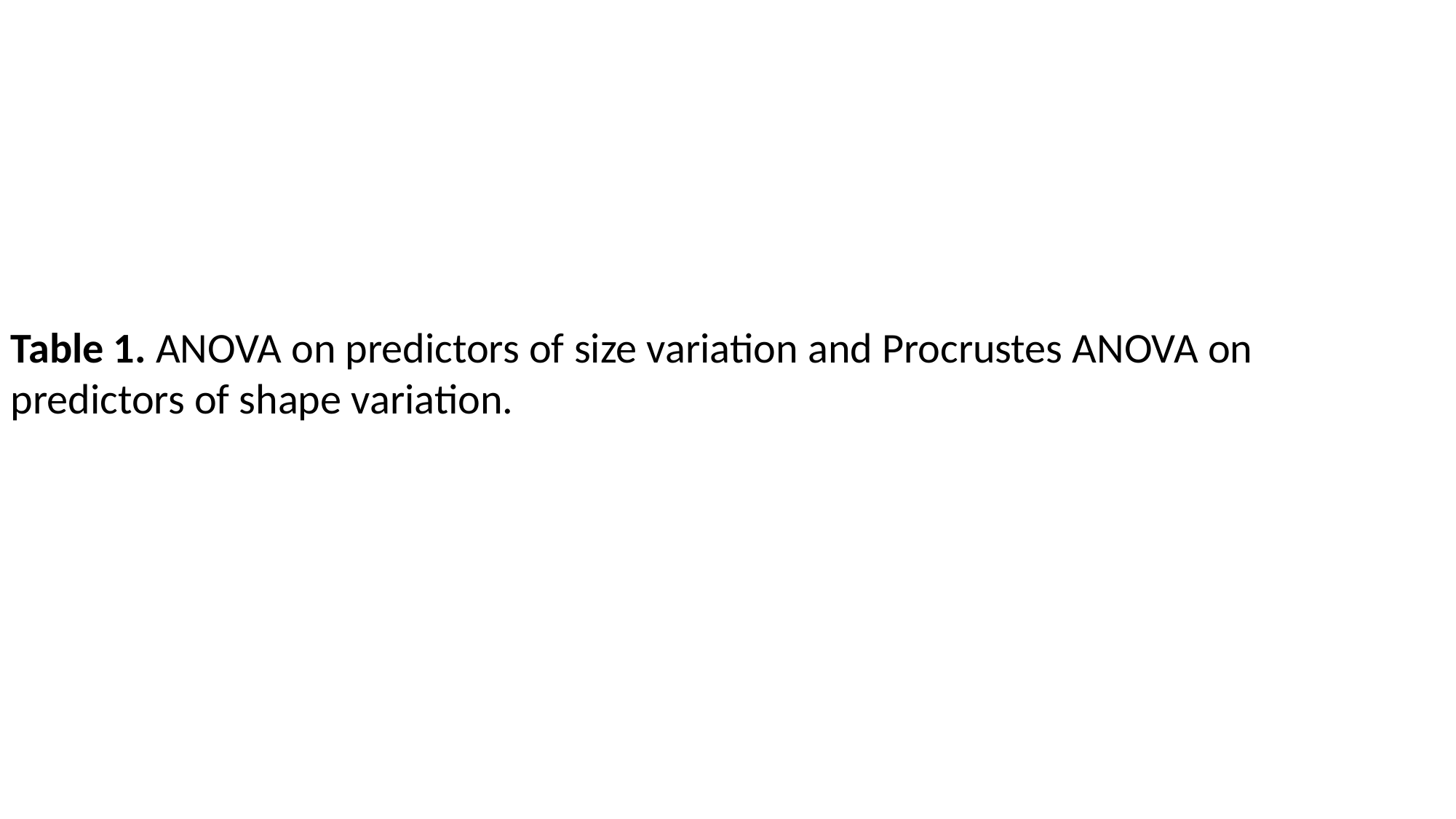

Table 1. ANOVA on predictors of size variation and Procrustes ANOVA on predictors of shape variation.